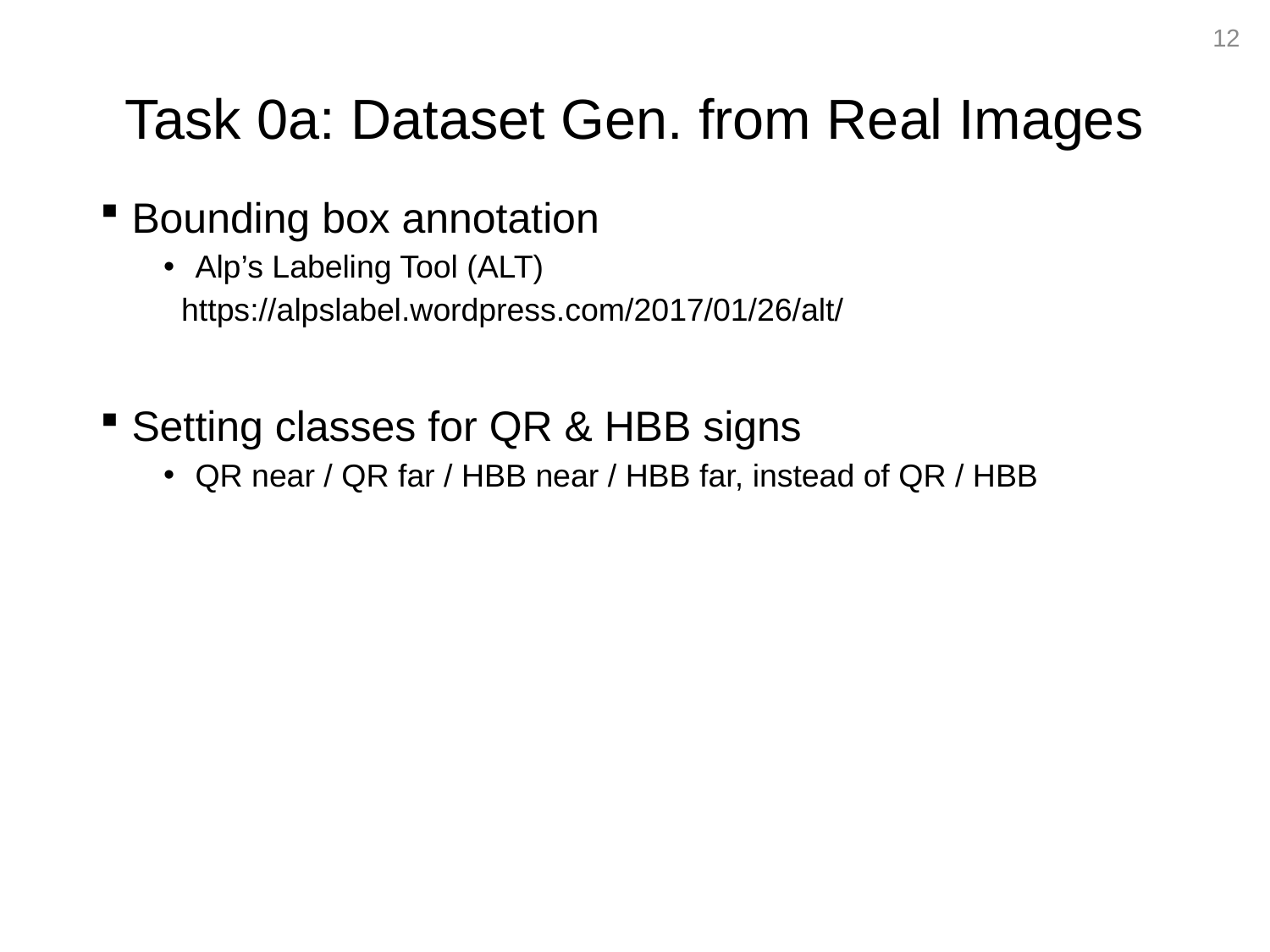

12
# Task 0a: Dataset Gen. from Real Images
Bounding box annotation
Alp’s Labeling Tool (ALT)
  https://alpslabel.wordpress.com/2017/01/26/alt/

Setting classes for QR & HBB signs
QR near / QR far / HBB near / HBB far, instead of QR / HBB